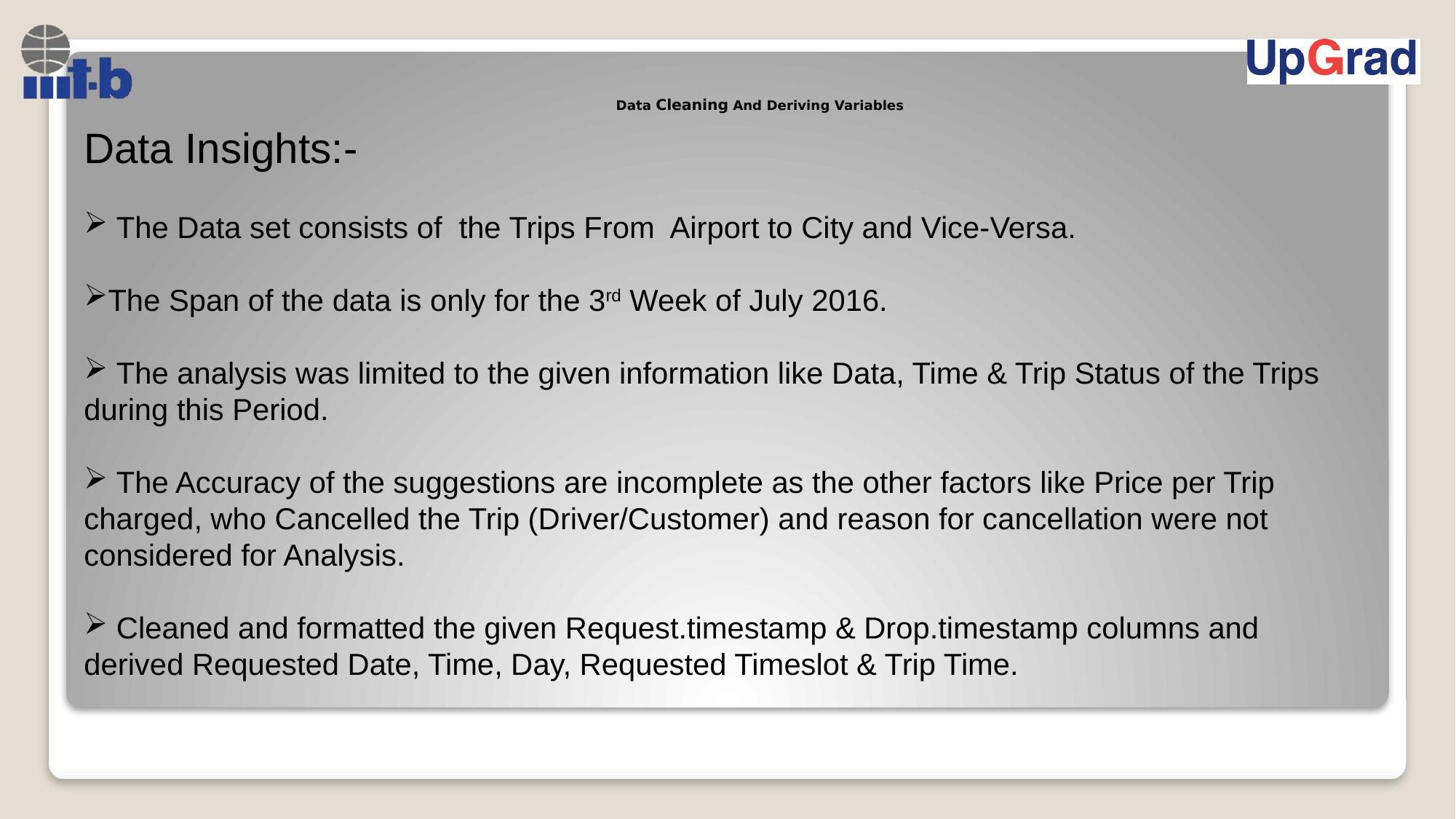

# Data Cleaning And Deriving Variables
Data Insights:-

 The Data set consists of  the Trips From  Airport to City and Vice-Versa.

The Span of the data is only for the 3rd Week of July 2016.

 The analysis was limited to the given information like Data, Time & Trip Status of the Trips during this Period.

 The Accuracy of the suggestions are incomplete as the other factors like Price per Trip charged, who Cancelled the Trip (Driver/Customer) and reason for cancellation were not considered for Analysis.

 Cleaned and formatted the given Request.timestamp & Drop.timestamp columns and derived Requested Date, Time, Day, Requested Timeslot & Trip Time.